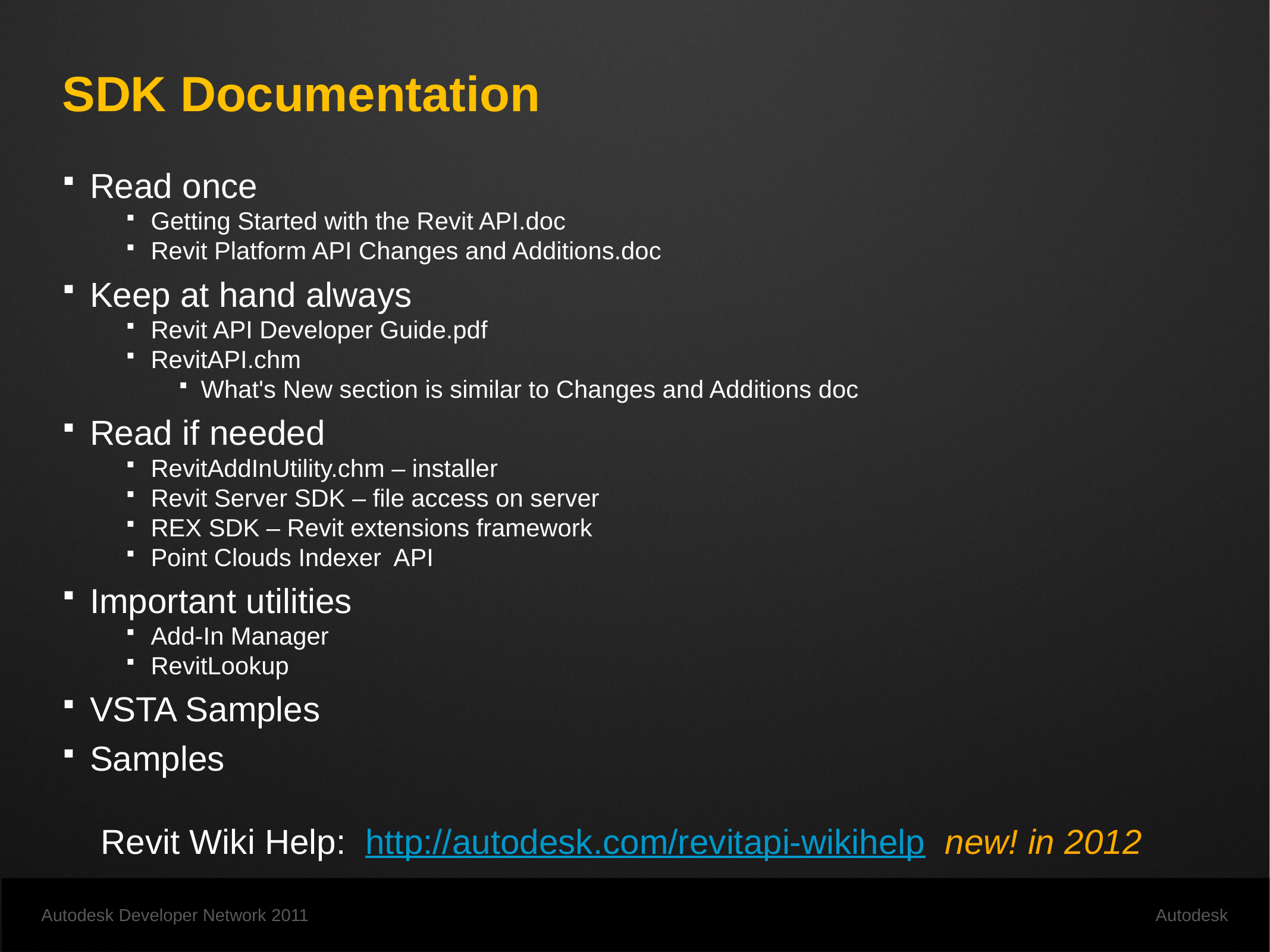

SDK Documentation
Read once
Getting Started with the Revit API.doc
Revit Platform API Changes and Additions.doc
Keep at hand always
Revit API Developer Guide.pdf
RevitAPI.chm
What's New section is similar to Changes and Additions doc
Read if needed
RevitAddInUtility.chm – installer
Revit Server SDK – file access on server
REX SDK – Revit extensions framework
Point Clouds Indexer  API
Important utilities
Add-In Manager
RevitLookup
VSTA Samples
Samples

    Revit Wiki Help:  http://autodesk.com/revitapi-wikihelp  new! in 2012